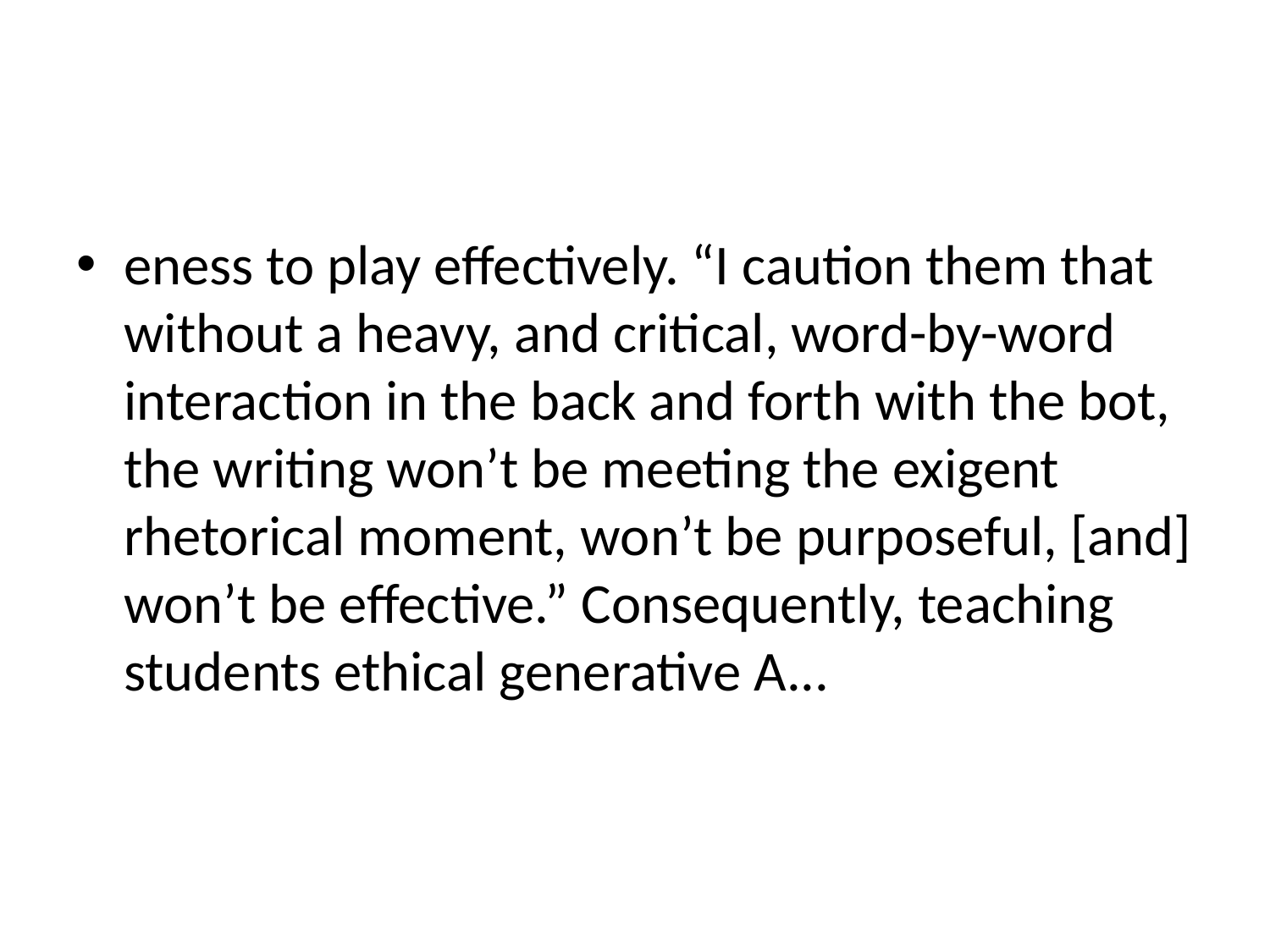

#
eness to play effectively. “I caution them that without a heavy, and critical, word-by-word interaction in the back and forth with the bot, the writing won’t be meeting the exigent rhetorical moment, won’t be purposeful, [and] won’t be effective.” Consequently, teaching students ethical generative A...